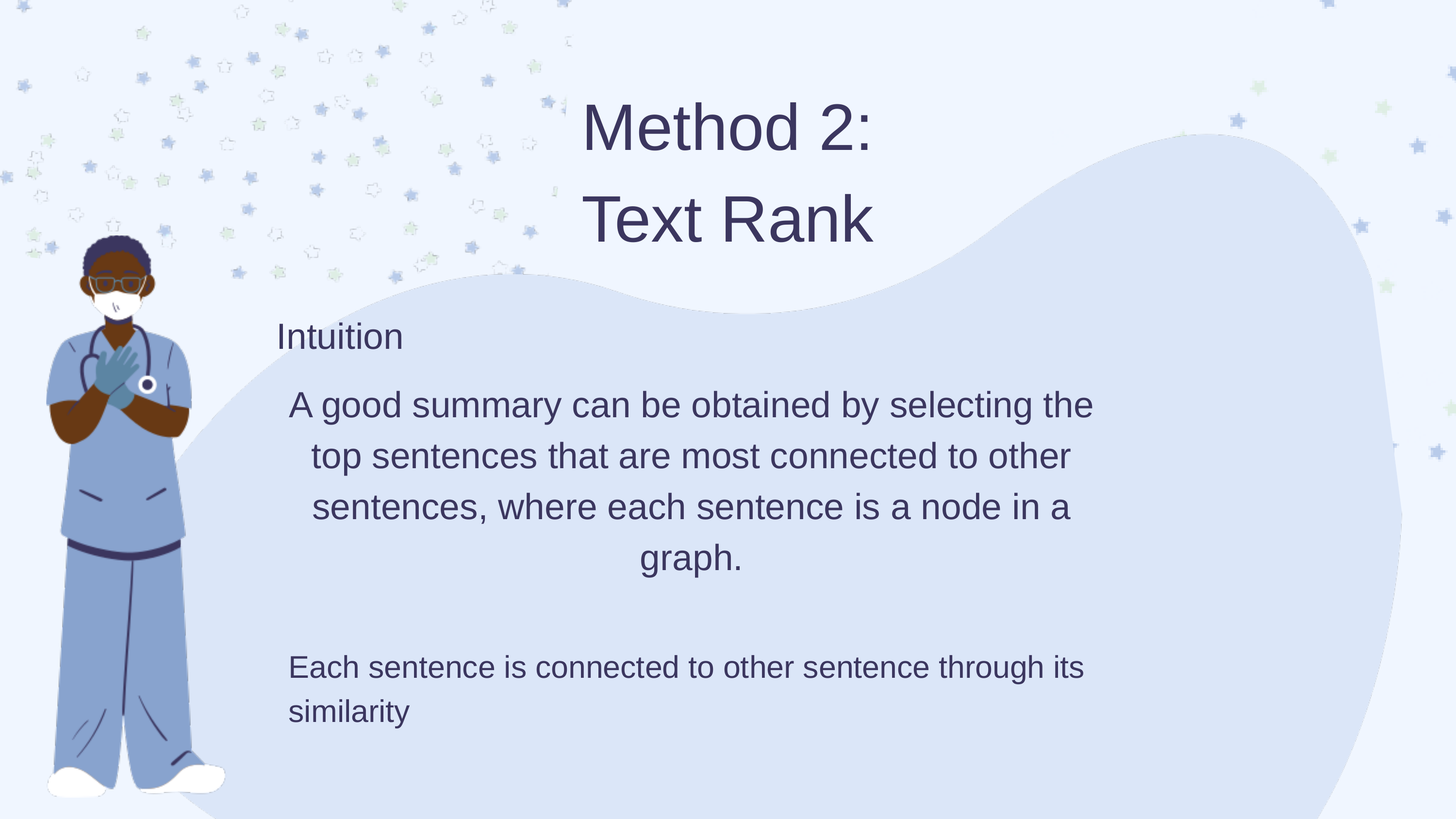

Method 2:
Text Rank

Intuition
A good summary can be obtained by selecting the top sentences that are most connected to other sentences, where each sentence is a node in a graph.
Each sentence is connected to other sentence through its similarity